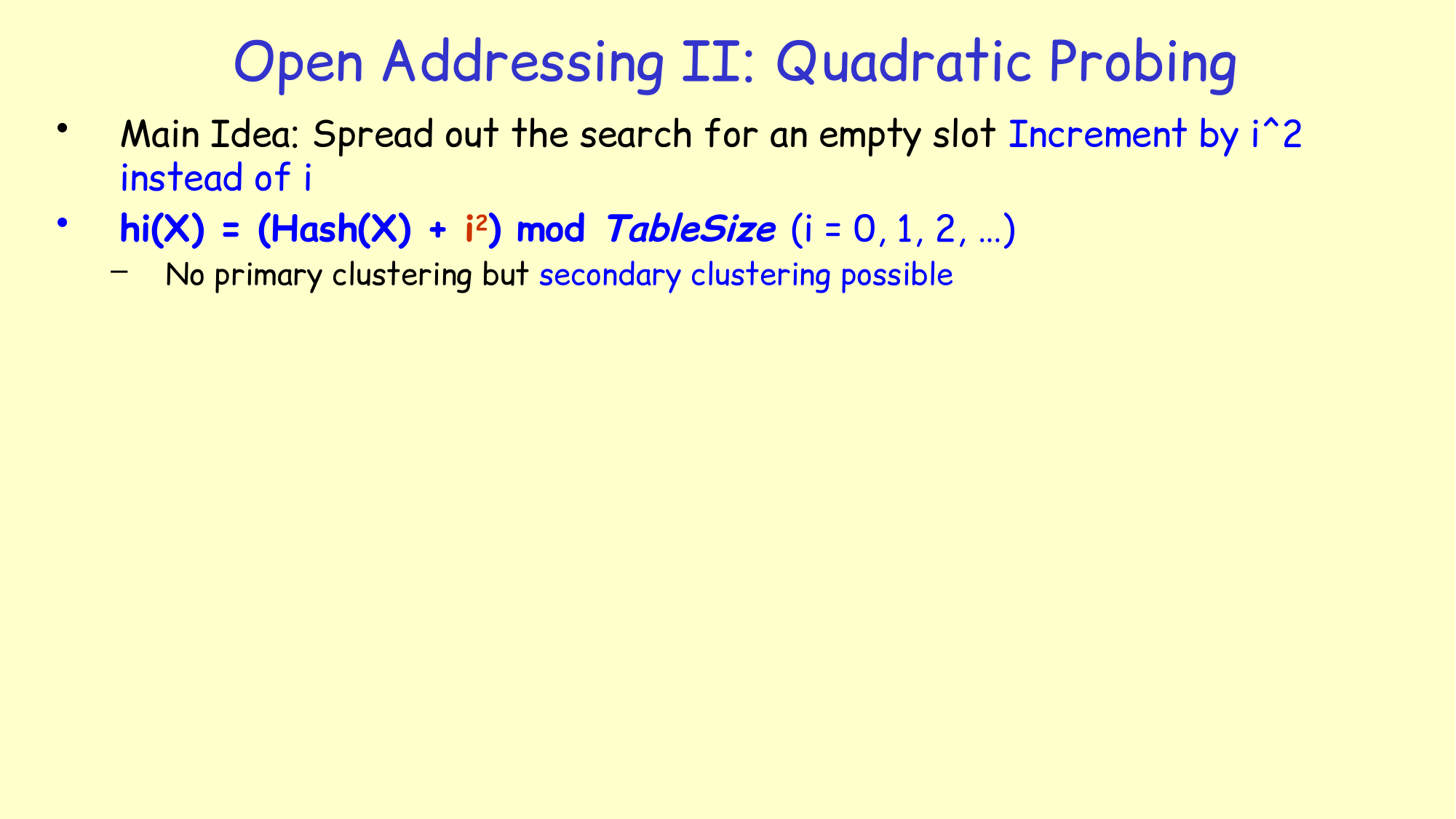

# Open Addressing II: Quadratic Probing
Main Idea: Spread out the search for an empty slot Increment by i^2 instead of i
hi(X) = (Hash(X) + i2) mod TableSize (i = 0, 1, 2, …)
No primary clustering but secondary clustering possible